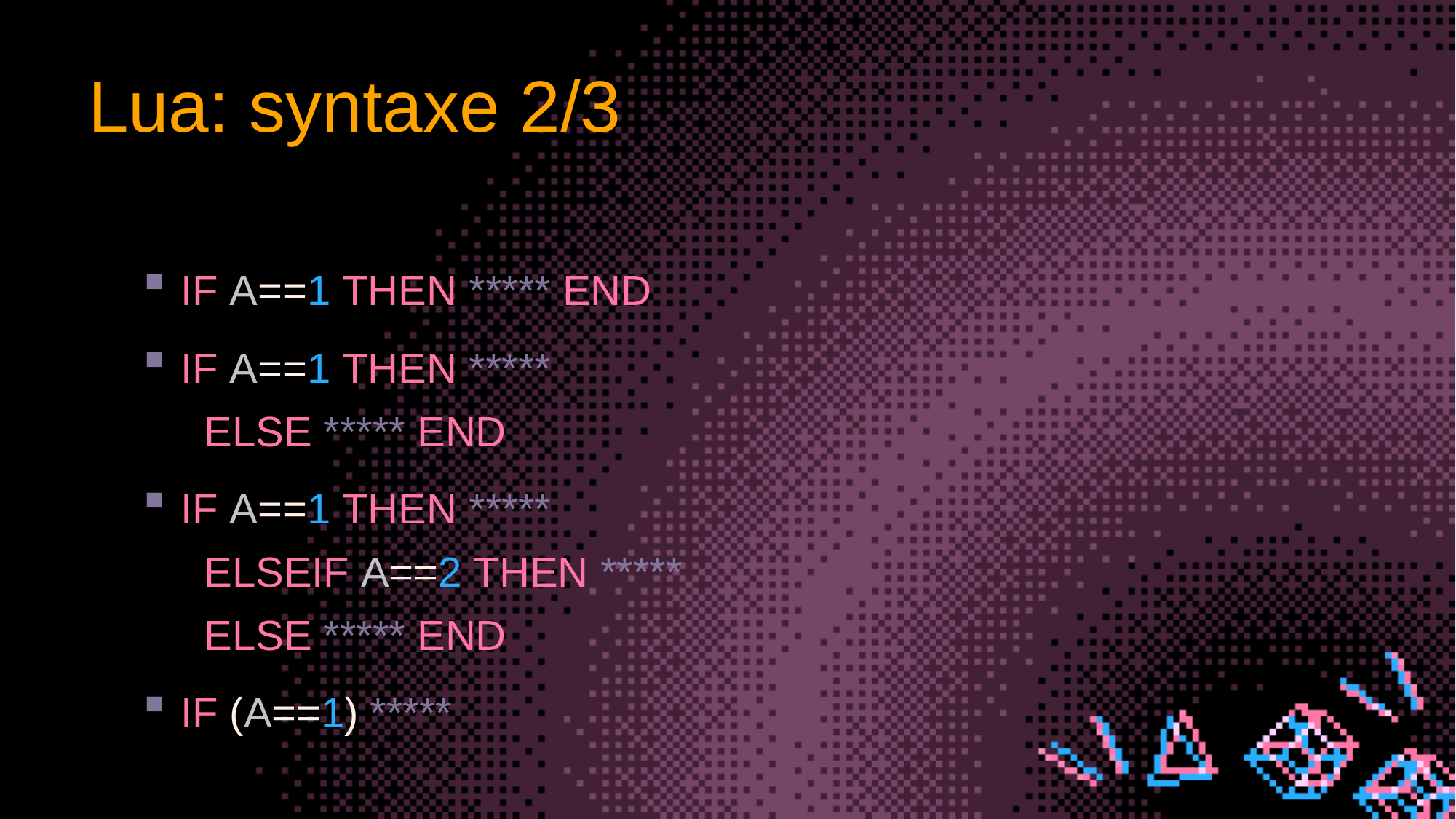

# Lua: syntaxe 2/3
IF A==1 THEN ***** END
IF A==1 THEN *****
  ELSE ***** END
IF A==1 THEN *****
  ELSEIF A==2 THEN *****
  ELSE ***** END
IF (A==1) *****